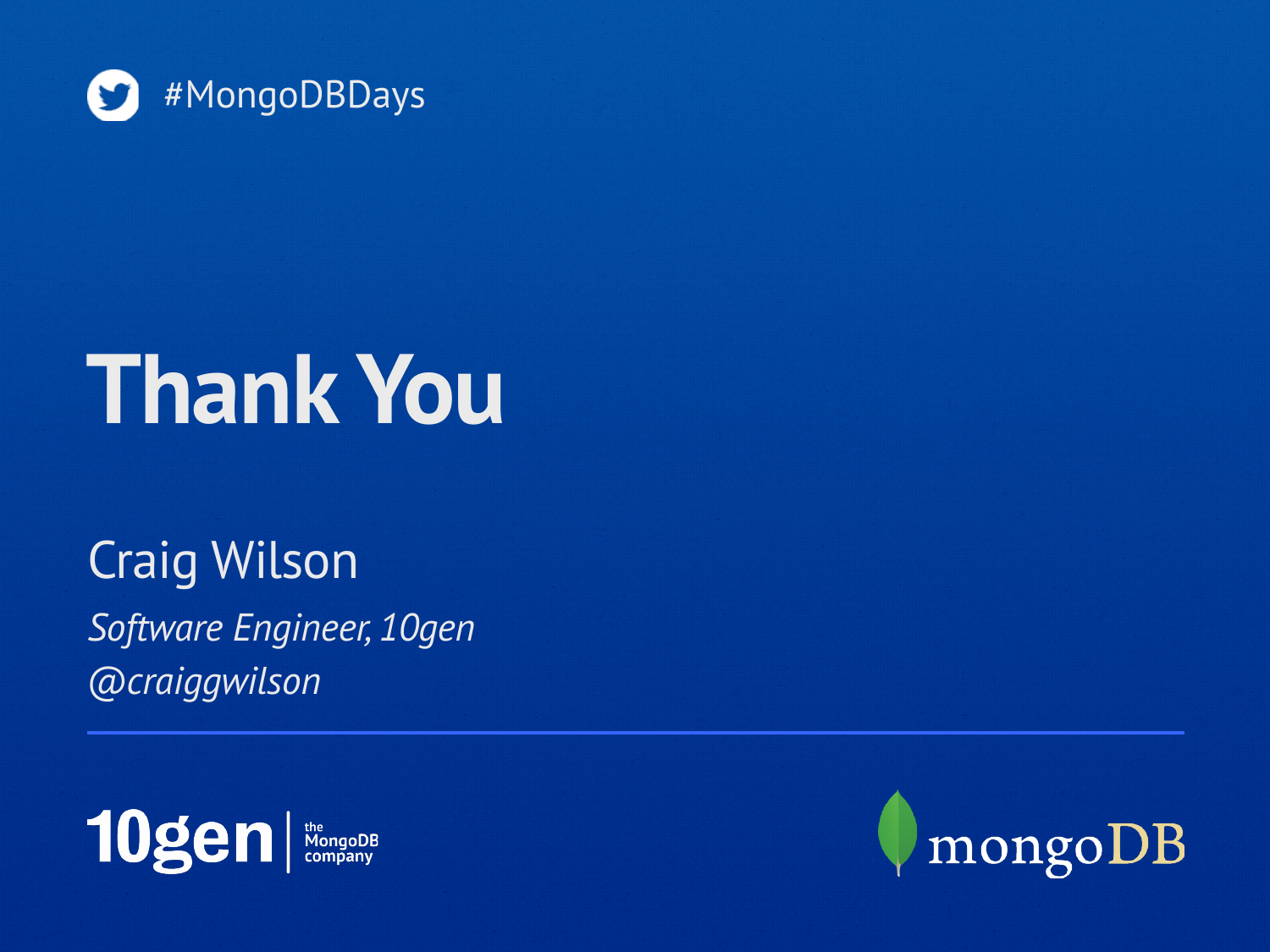

#MongoDBDays
# Thank You
Craig Wilson
Software Engineer, 10gen
@craiggwilson